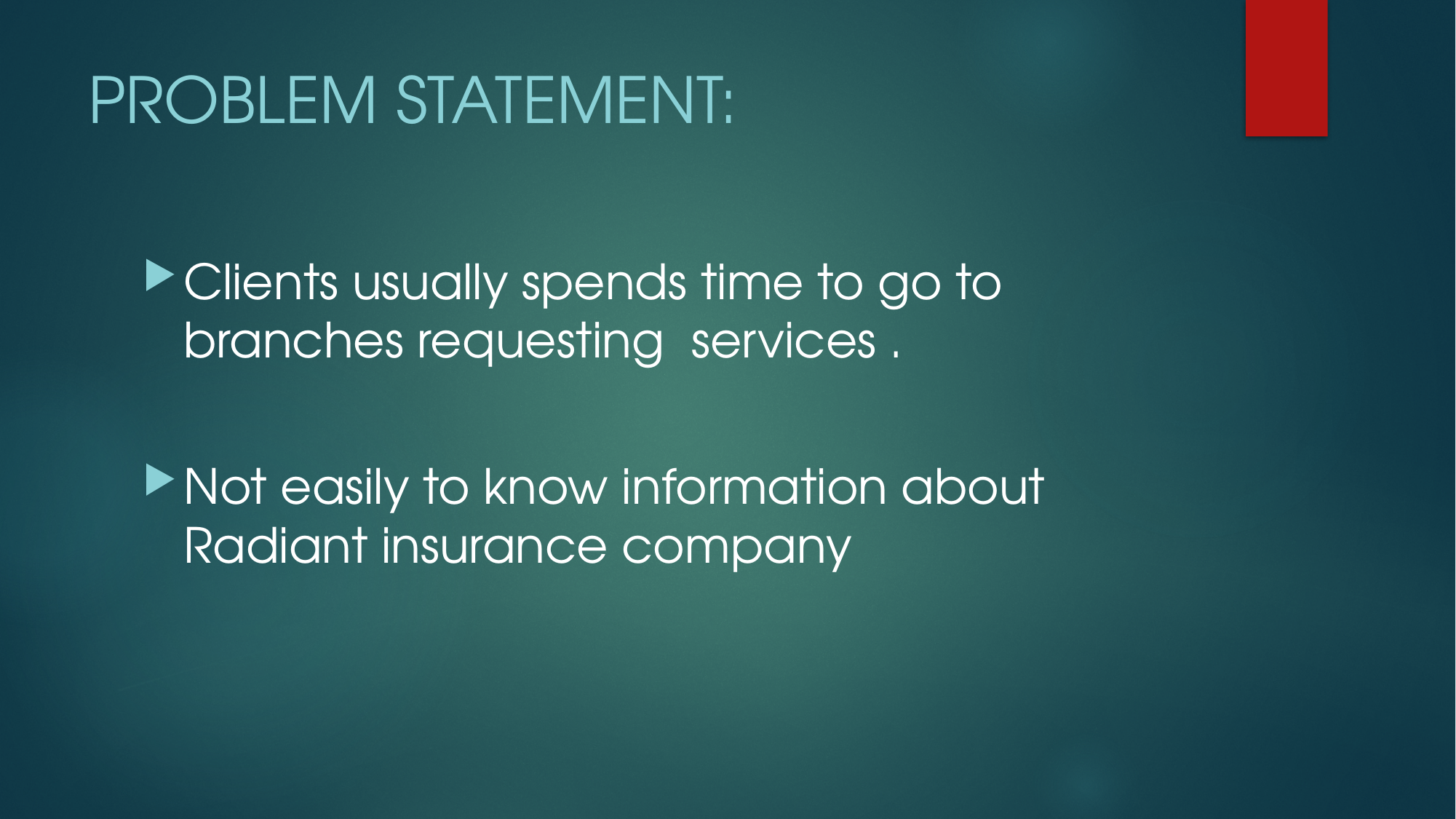

# PROBLEM STATEMENT:
Clients usually spends time to go to branches requesting  services .

Not easily to know information about Radiant insurance company